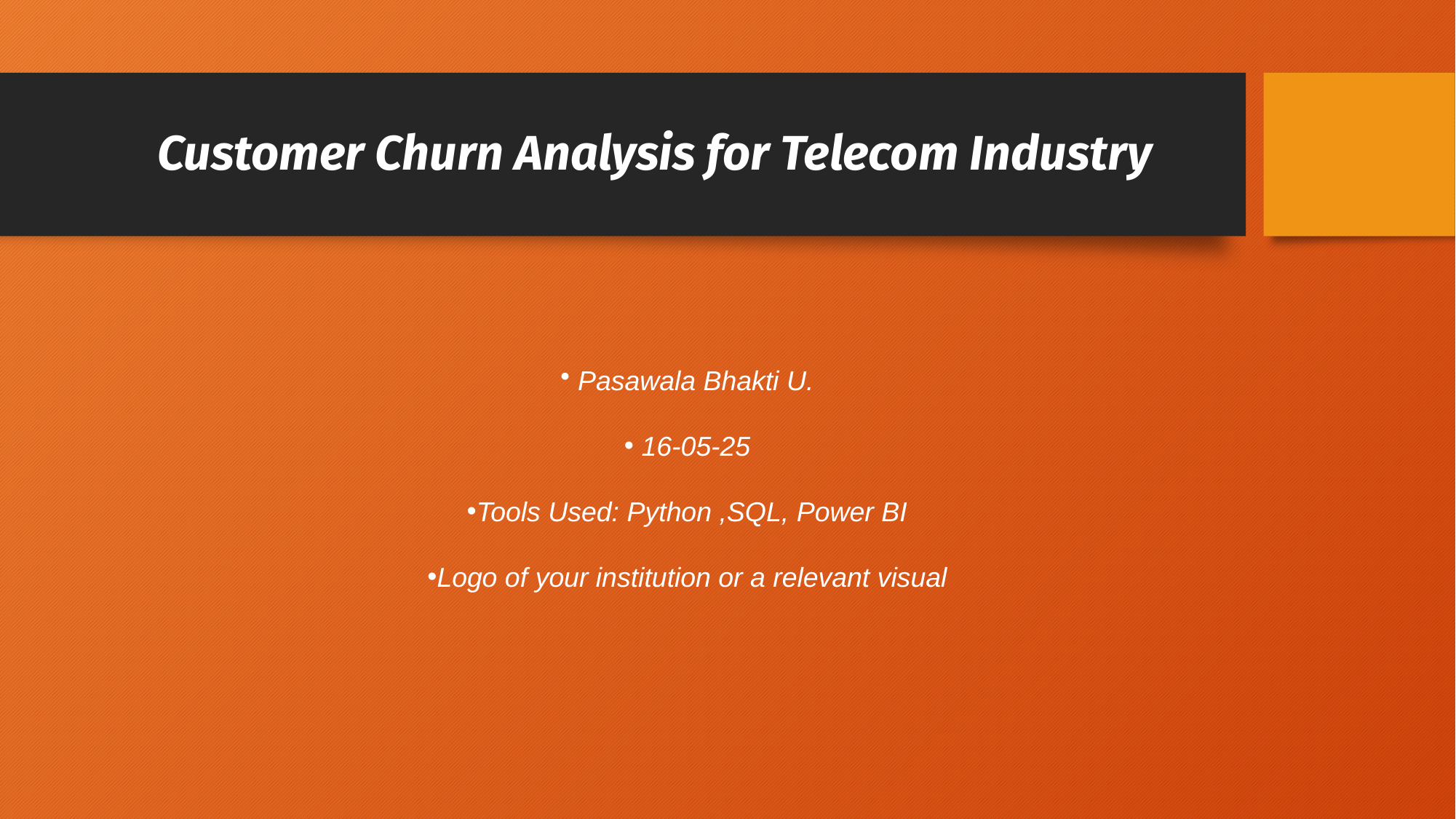

# Customer Churn Analysis for Telecom Industry
 Pasawala Bhakti U.

 16-05-25

Tools Used: Python ,SQL, Power BI

Logo of your institution or a relevant visual